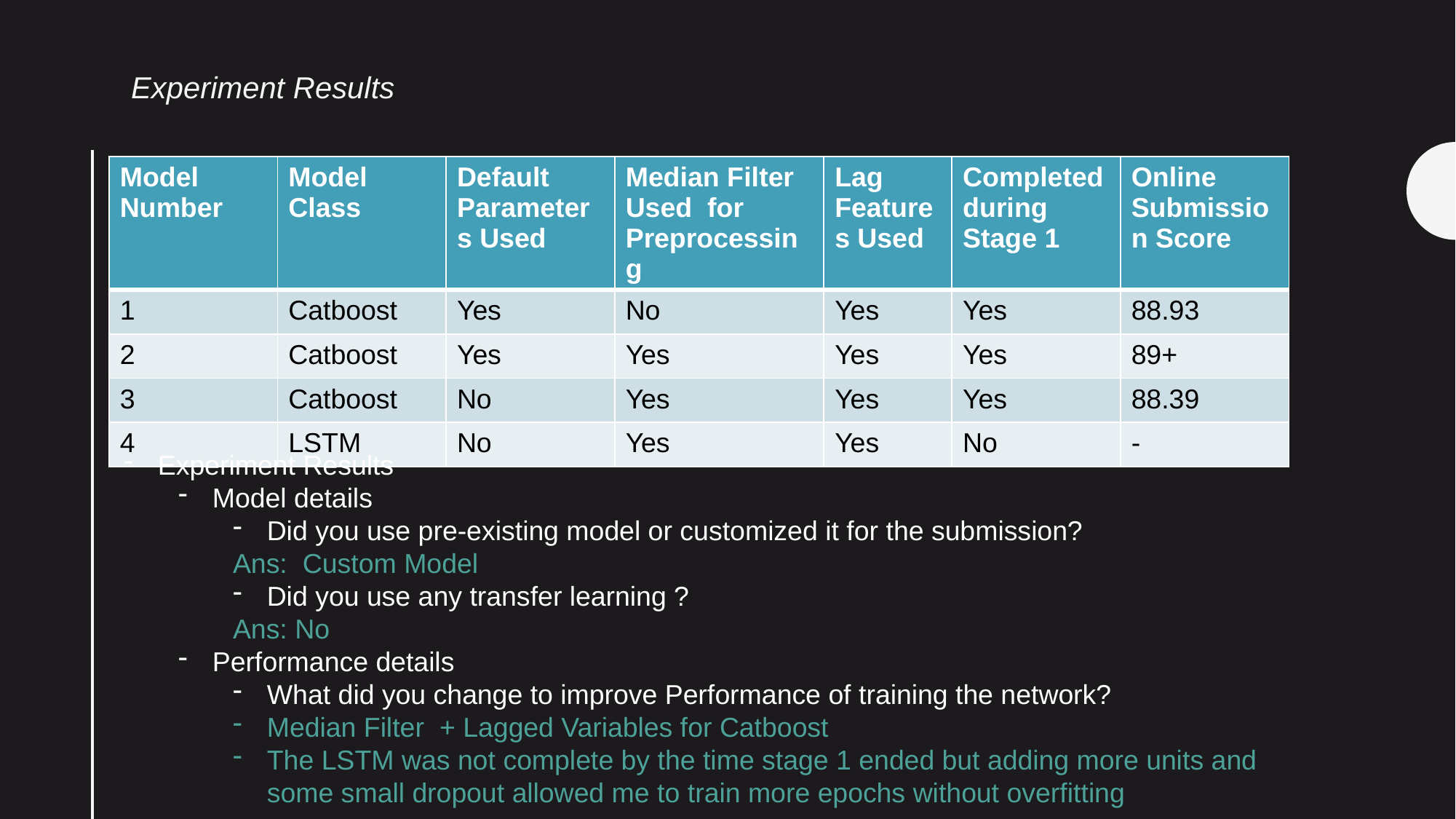

Experiment Results
| Model Number | Model Class | Default Parameters Used | Median Filter Used for Preprocessing | Lag Features Used | Completed during Stage 1 | Online Submission Score |
| --- | --- | --- | --- | --- | --- | --- |
| 1 | Catboost | Yes | No | Yes | Yes | 88.93 |
| 2 | Catboost | Yes | Yes | Yes | Yes | 89+ |
| 3 | Catboost | No | Yes | Yes | Yes | 88.39 |
| 4 | LSTM | No | Yes | Yes | No | - |

Experiment Results
Model details
Did you use pre-existing model or customized it for the submission?
Ans:  Custom Model
Did you use any transfer learning ?
Ans: No
Performance details
What did you change to improve Performance of training the network?
Median Filter  + Lagged Variables for Catboost
The LSTM was not complete by the time stage 1 ended but adding more units and some small dropout allowed me to train more epochs without overfitting